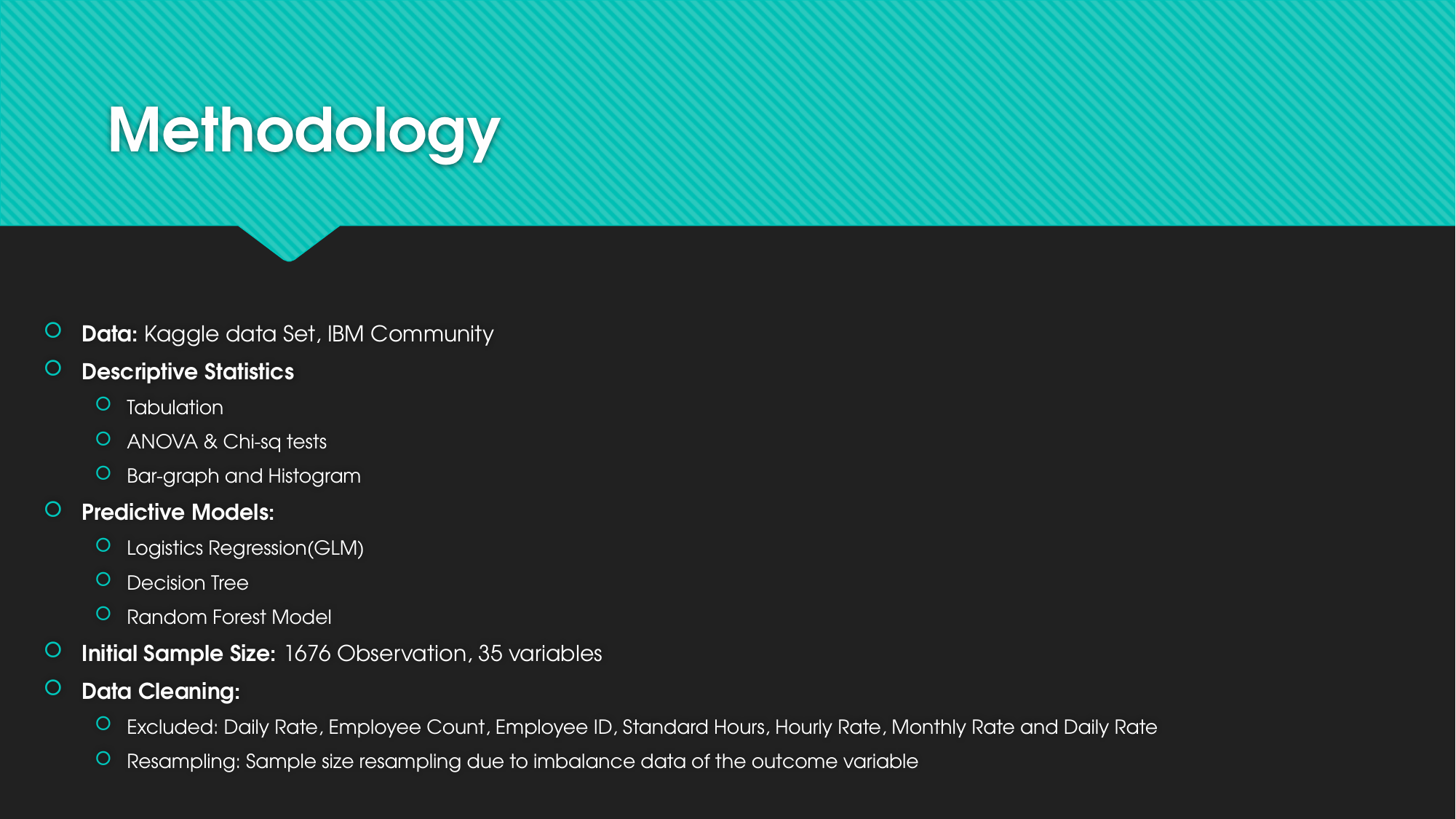

# Methodology
Data: Kaggle data Set, IBM Community
Descriptive Statistics
Tabulation
ANOVA & Chi-sq tests
Bar-graph and Histogram
Predictive Models:
Logistics Regression(GLM)
Decision Tree
Random Forest Model
Initial Sample Size: 1676 Observation, 35 variables
Data Cleaning:
Excluded: Daily Rate, Employee Count, Employee ID, Standard Hours, Hourly Rate, Monthly Rate and Daily Rate
Resampling: Sample size resampling due to imbalance data of the outcome variable